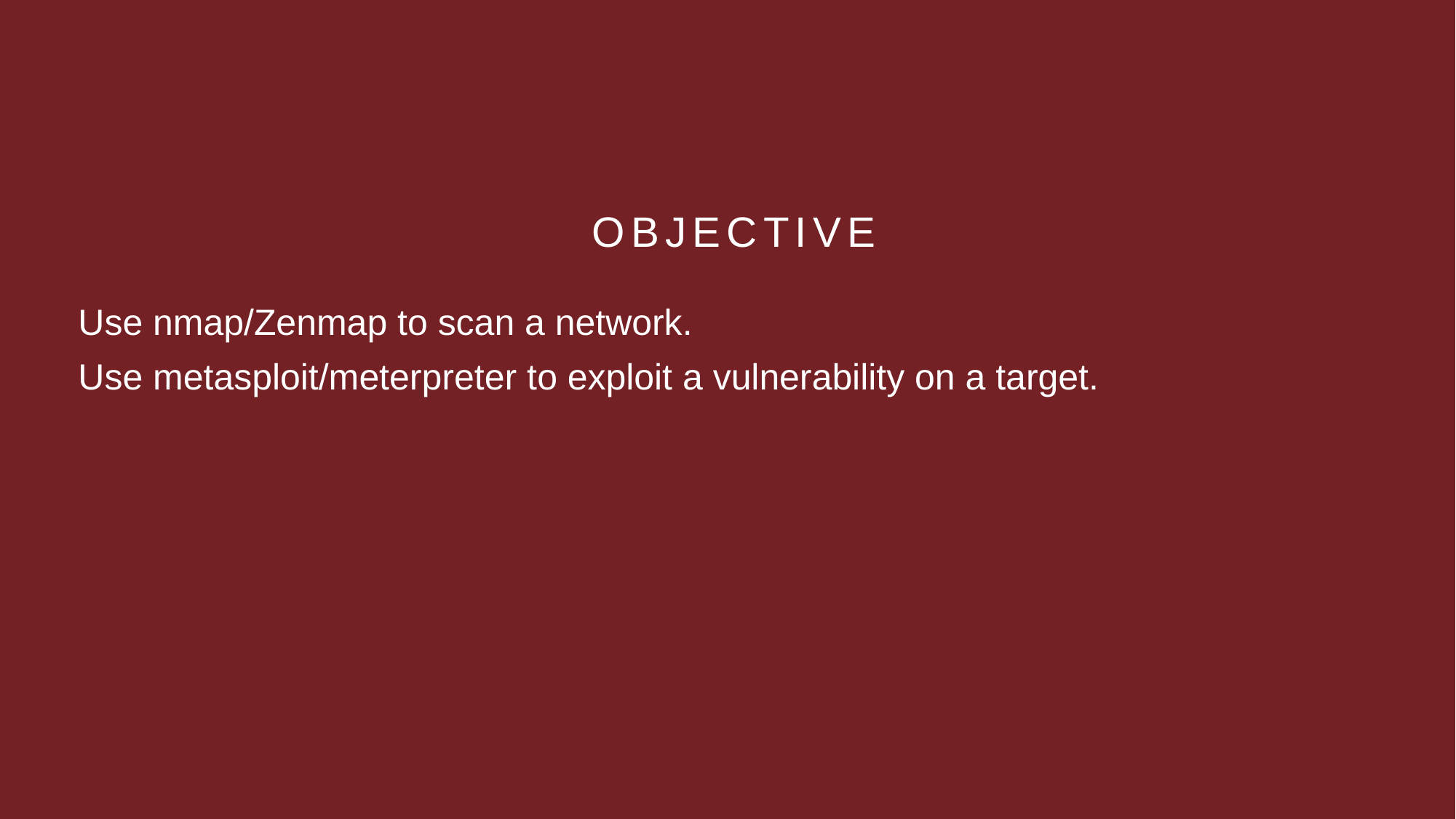

# Objective
Use nmap/Zenmap to scan a network.
Use metasploit/meterpreter to exploit a vulnerability on a target.